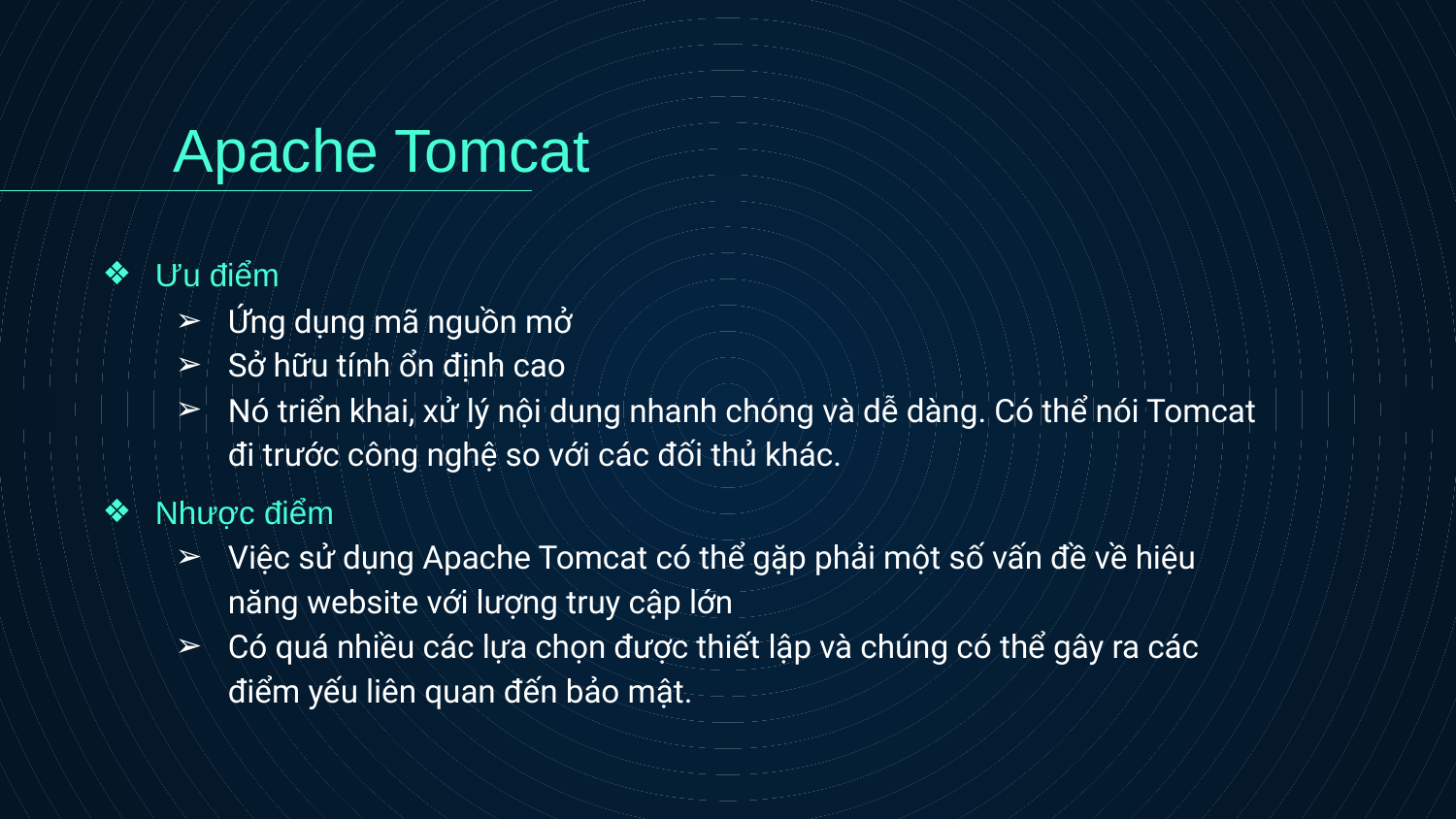

Apache Tomcat
Ưu điểm
Ứng dụng mã nguồn mở
Sở hữu tính ổn định cao
Nó triển khai, xử lý nội dung nhanh chóng và dễ dàng. Có thể nói Tomcat đi trước công nghệ so với các đối thủ khác.
Nhược điểm
Việc sử dụng Apache Tomcat có thể gặp phải một số vấn đề về hiệu năng website với lượng truy cập lớn
Có quá nhiều các lựa chọn được thiết lập và chúng có thể gây ra các điểm yếu liên quan đến bảo mật.